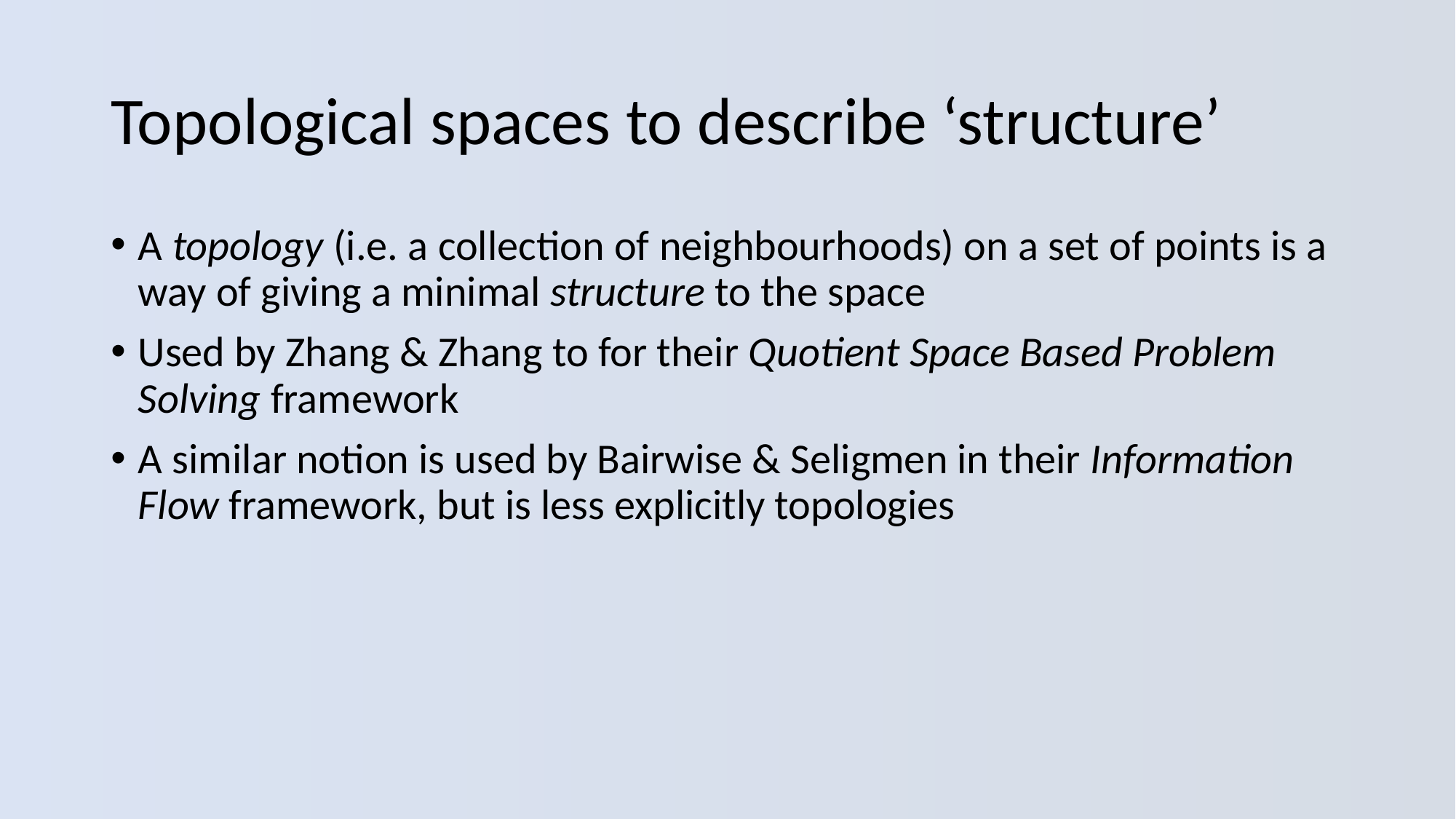

# Topological spaces to describe ‘structure’
A topology (i.e. a collection of neighbourhoods) on a set of points is a way of giving a minimal structure to the space
Used by Zhang & Zhang to for their Quotient Space Based Problem Solving framework
A similar notion is used by Bairwise & Seligmen in their Information Flow framework, but is less explicitly topologies